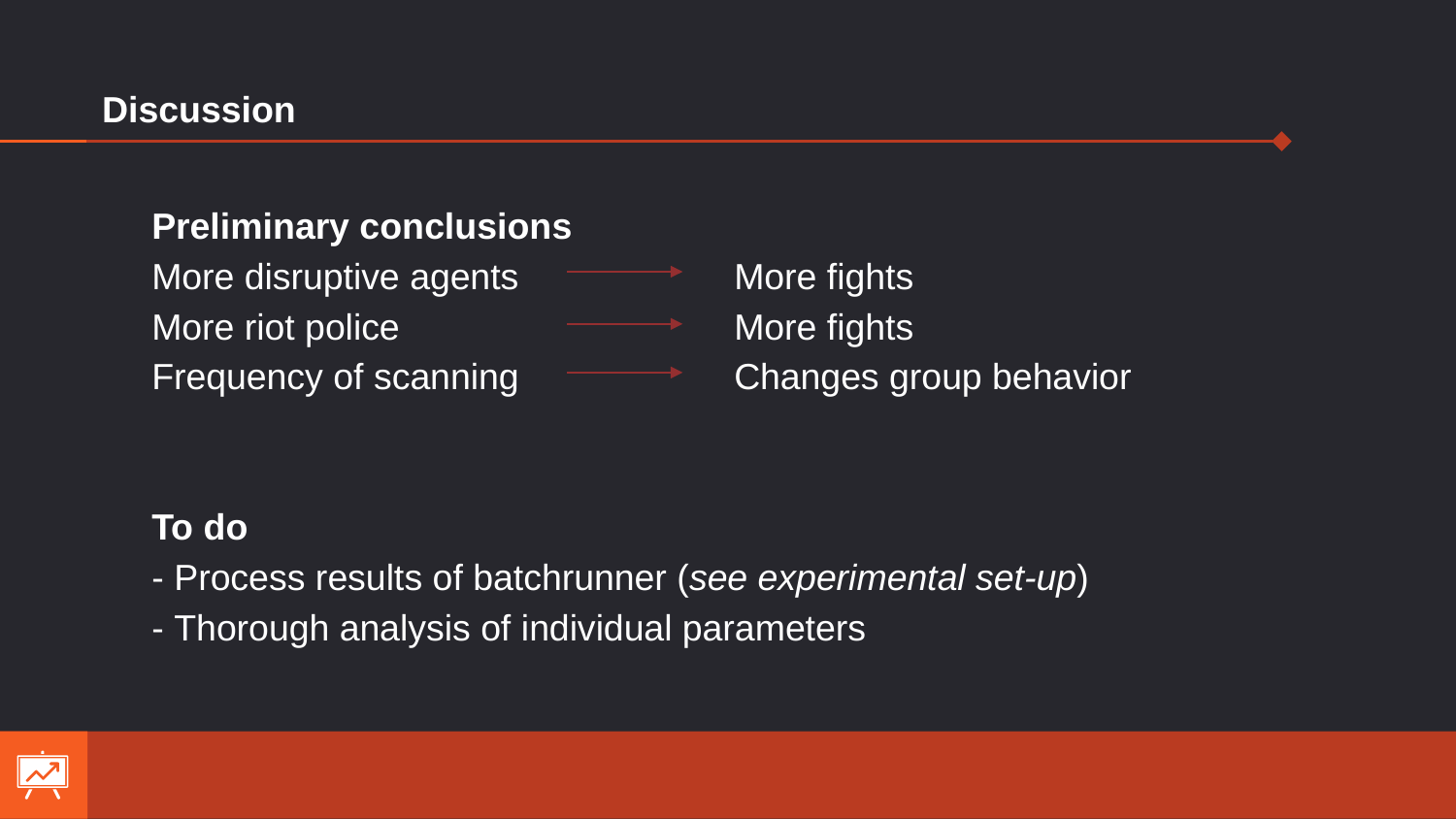

# Discussion
Preliminary conclusions
More disruptive agents		More fights
More riot police			More fights
Frequency of scanning		Changes group behavior

To do
- Process results of batchrunner (see experimental set-up)
- Thorough analysis of individual parameters